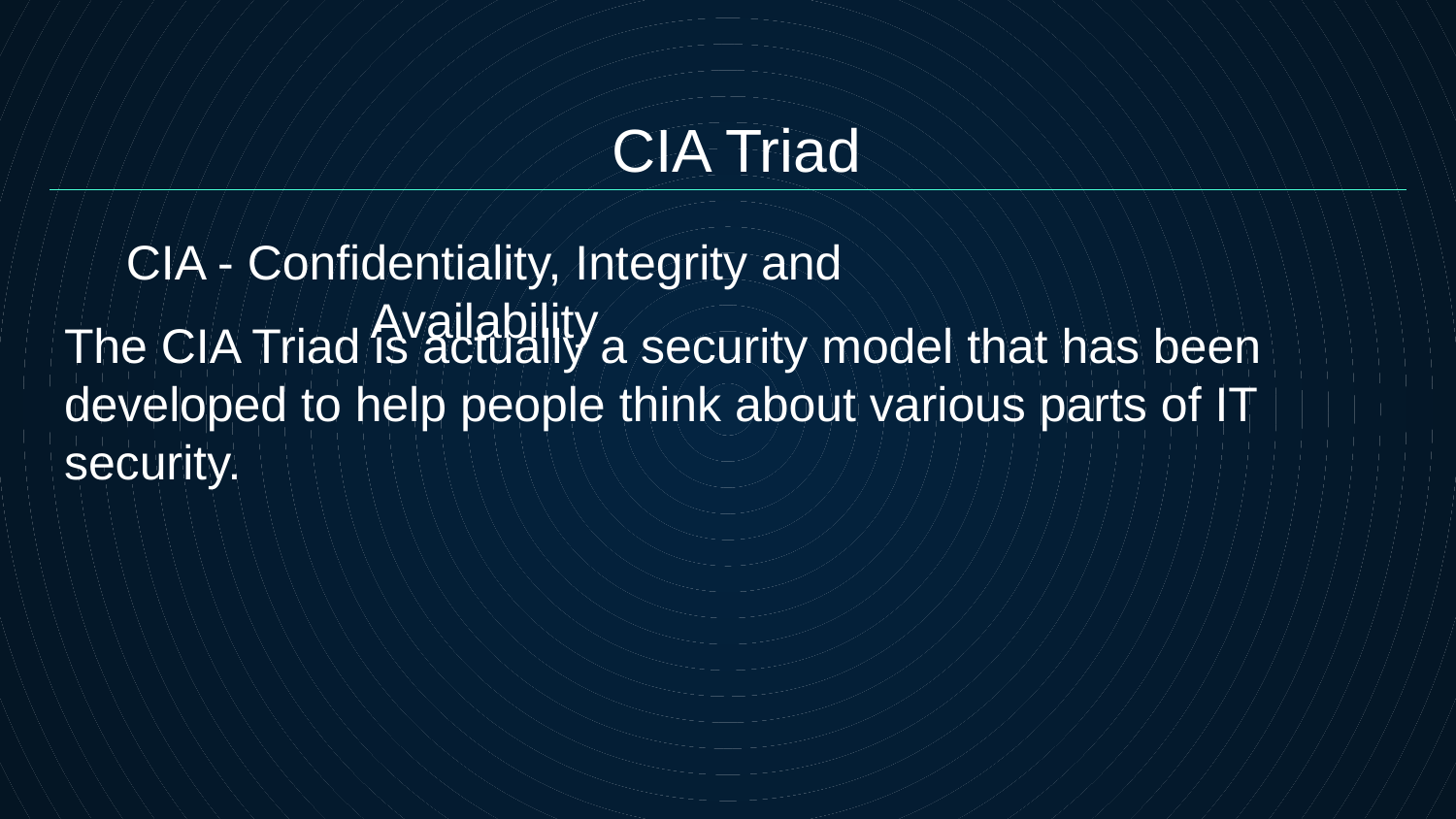

CIA Triad
CIA - Confidentiality, Integrity and Availability
The CIA Triad is actually a security model that has been developed to help people think about various parts of IT security.